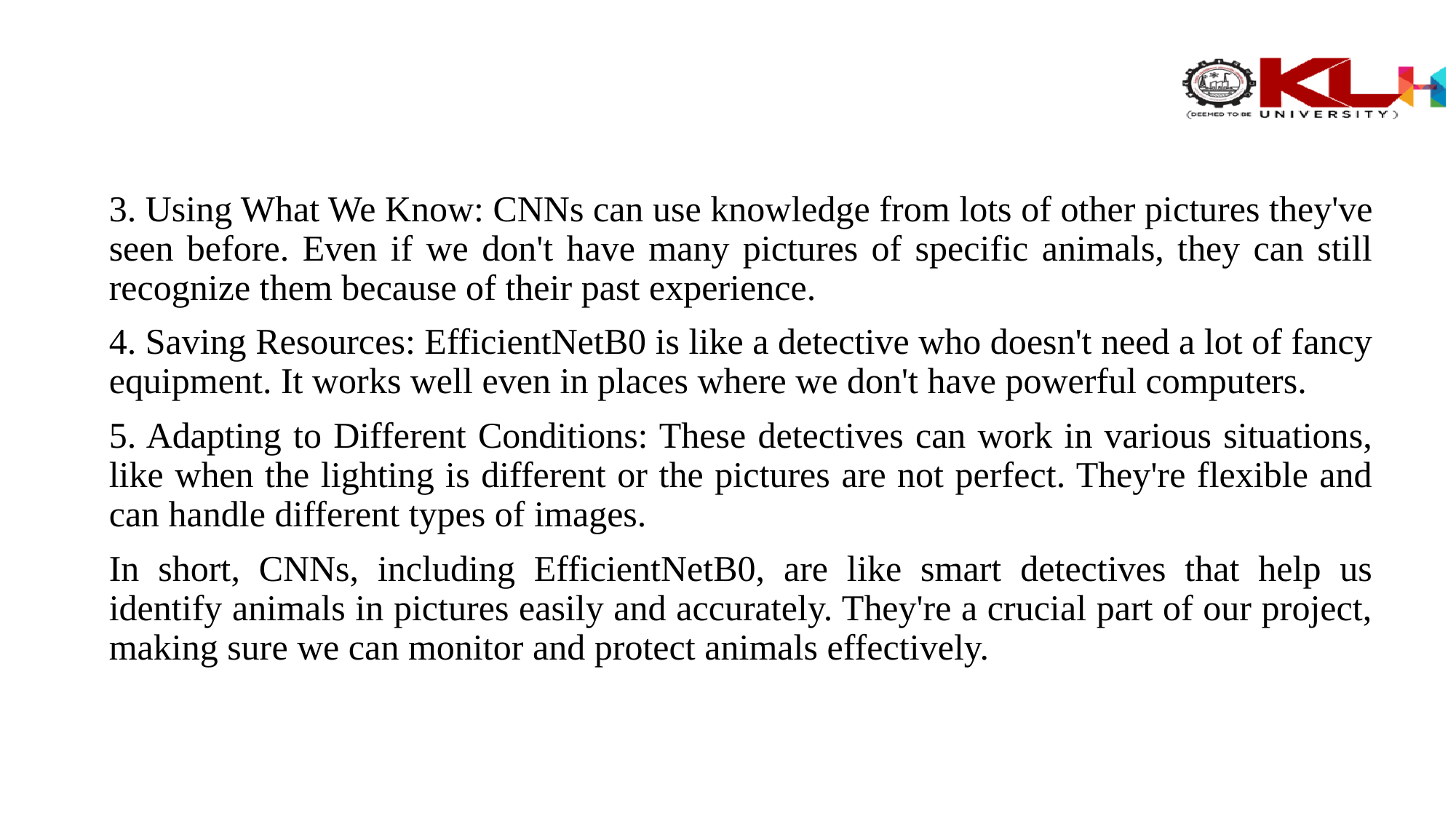

# 3. Using What We Know: CNNs can use knowledge from lots of other pictures they've seen before. Even if we don't have many pictures of specific animals, they can still recognize them because of their past experience.
4. Saving Resources: EfficientNetB0 is like a detective who doesn't need a lot of fancy equipment. It works well even in places where we don't have powerful computers.
5. Adapting to Different Conditions: These detectives can work in various situations, like when the lighting is different or the pictures are not perfect. They're flexible and can handle different types of images.
In short, CNNs, including EfficientNetB0, are like smart detectives that help us identify animals in pictures easily and accurately. They're a crucial part of our project, making sure we can monitor and protect animals effectively.